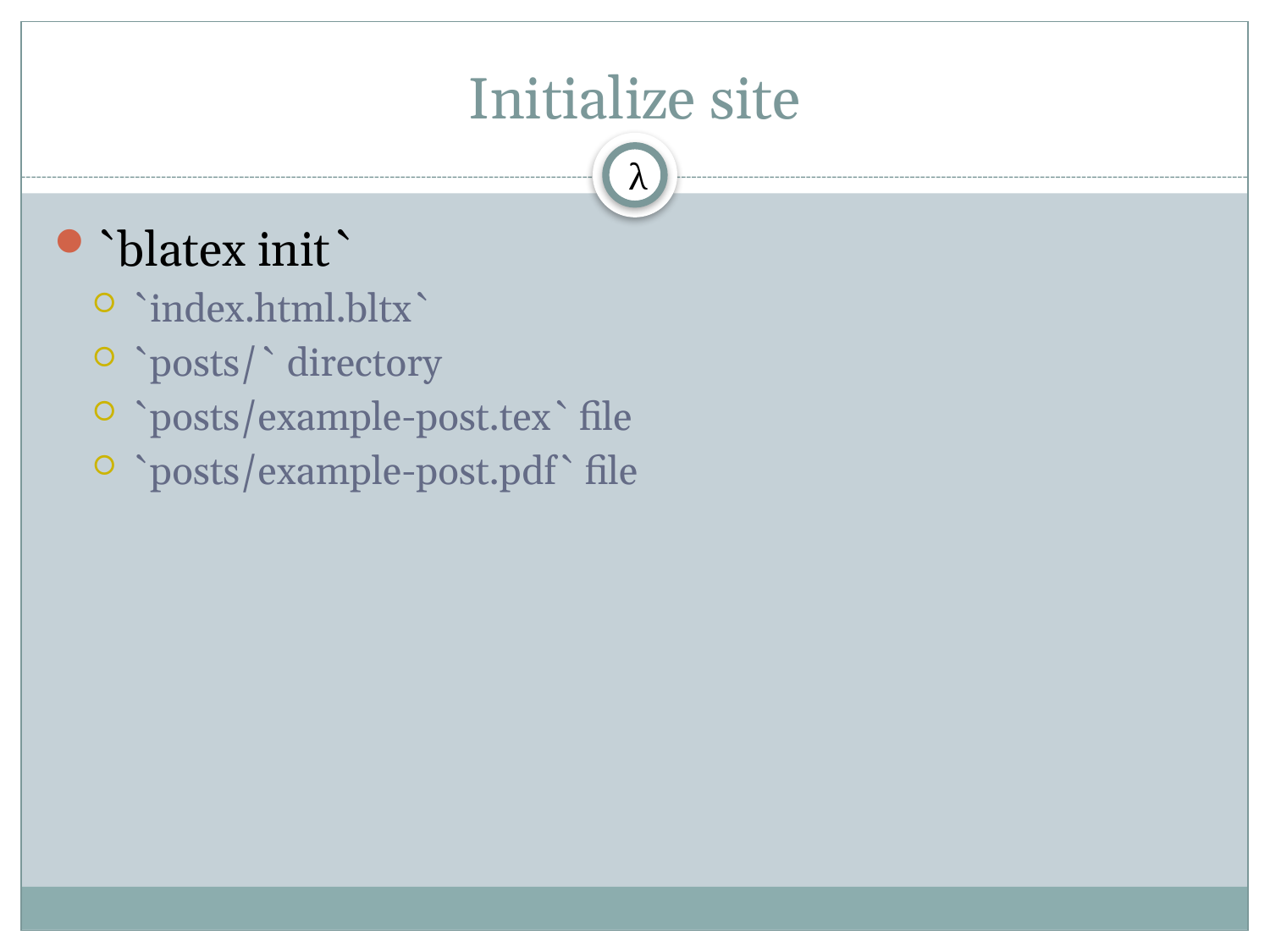

# Initialize site
λ
`blatex init`
`index.html.bltx`
`posts/` directory
`posts/example-post.tex` file
`posts/example-post.pdf` file